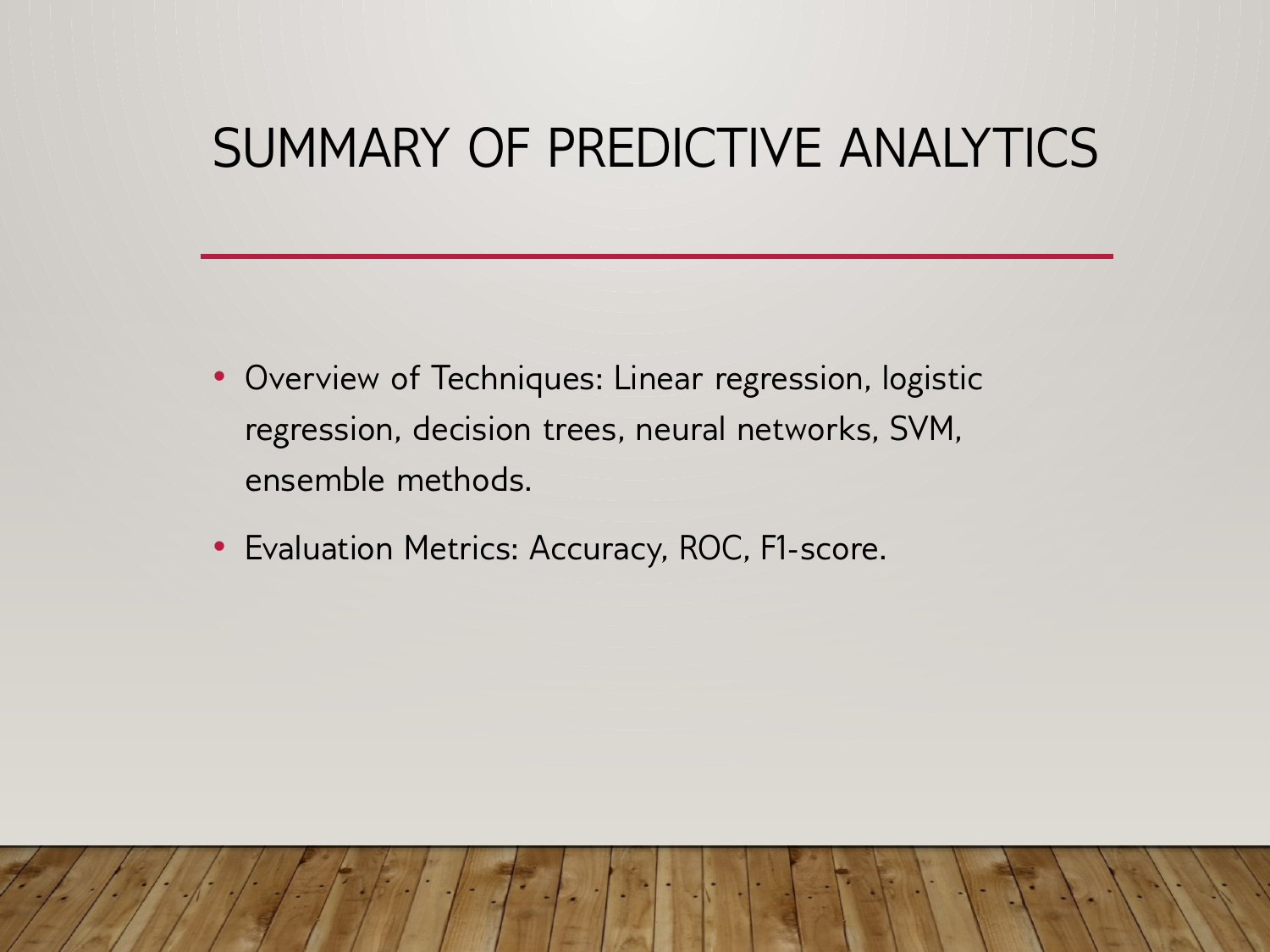

# Summary of Predictive Analytics

Overview of Techniques: Linear regression, logistic regression, decision trees, neural networks, SVM, ensemble methods.
Evaluation Metrics: Accuracy, ROC, F1-score.